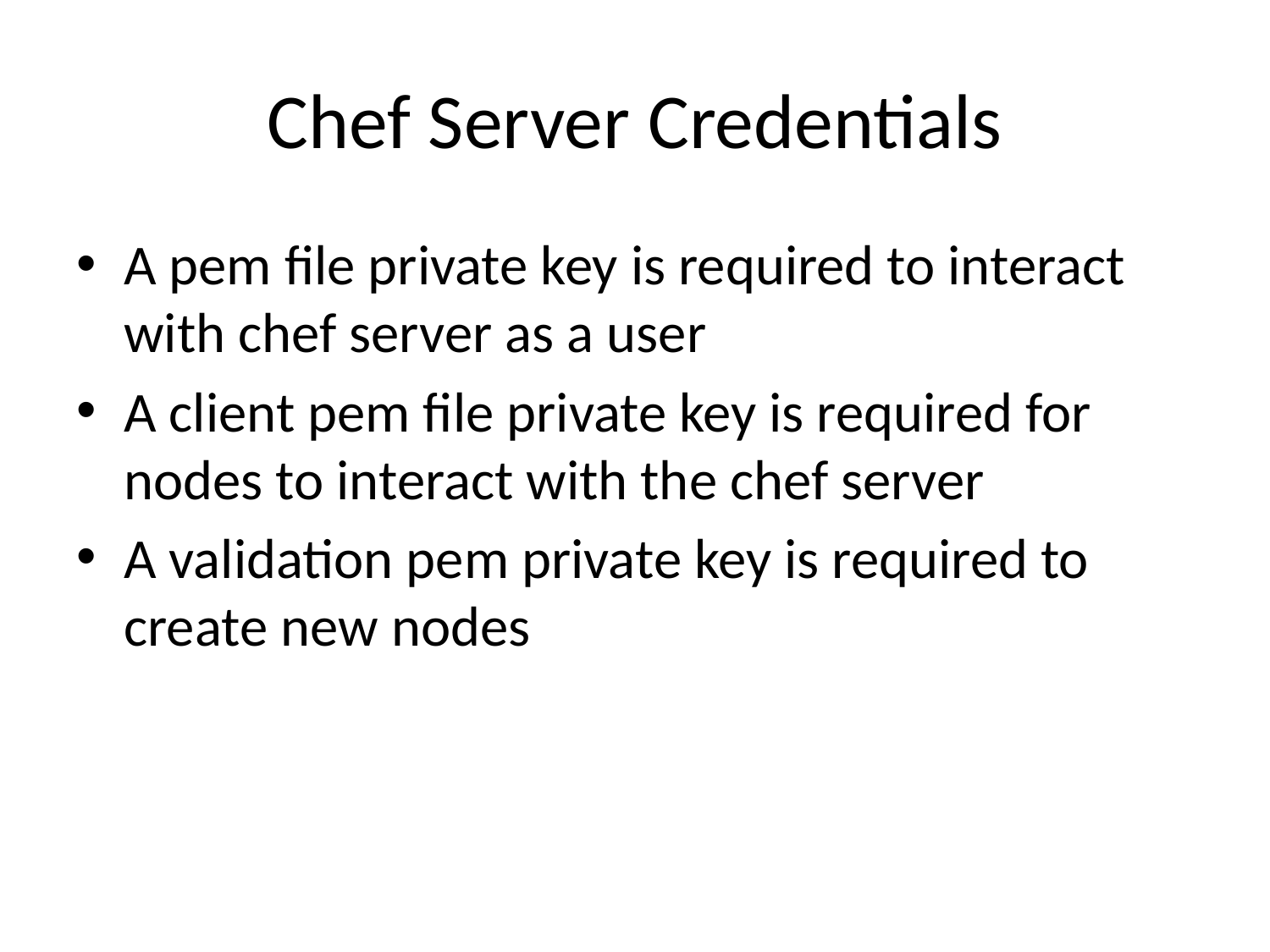

# Chef Server Credentials
A pem file private key is required to interact with chef server as a user
A client pem file private key is required for nodes to interact with the chef server
A validation pem private key is required to create new nodes